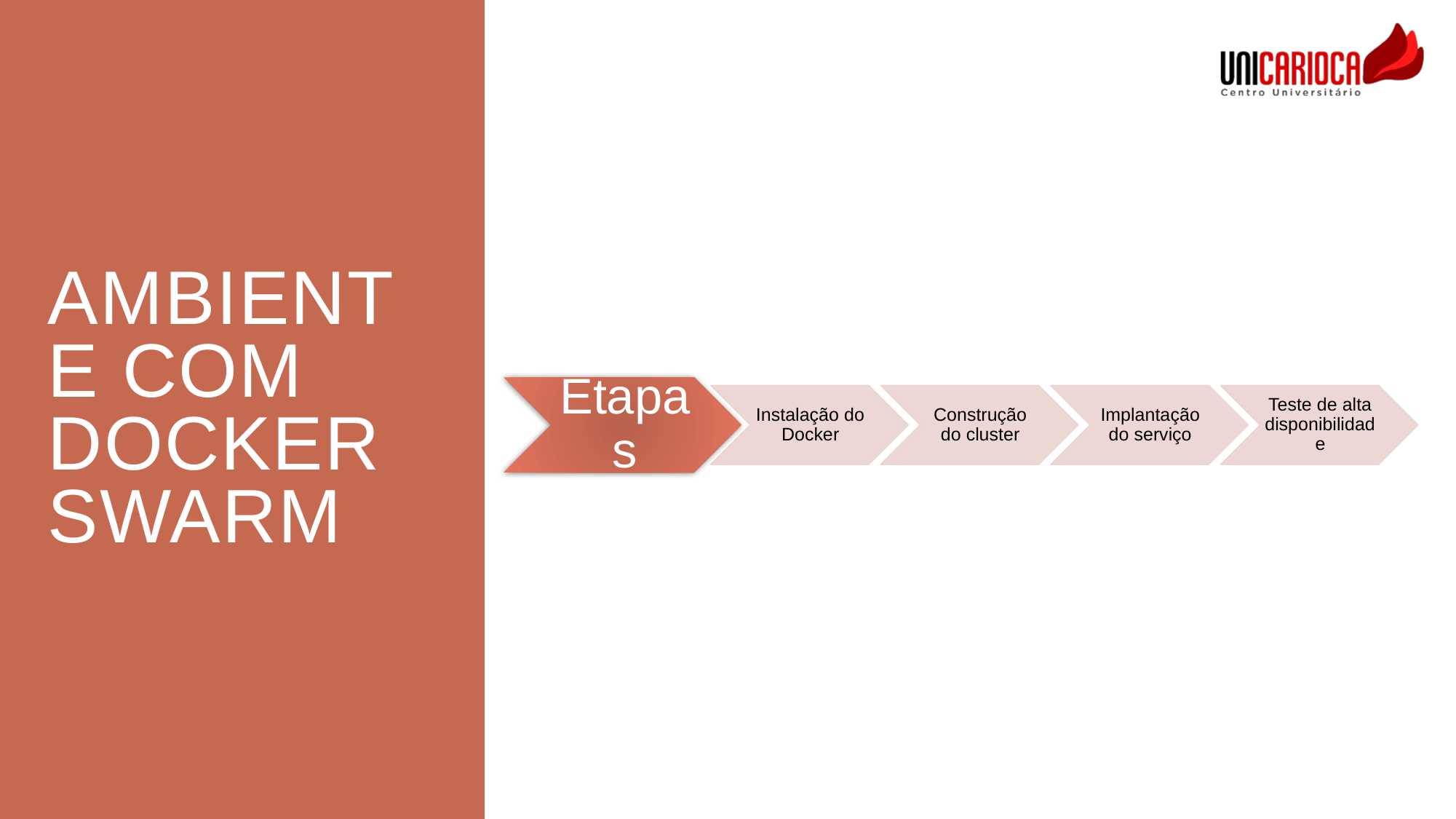

# Ambiente com Docker Swarm
Etapas
Instalação do Docker
Construção do cluster
Implantação do serviço
Teste de alta disponibilidade